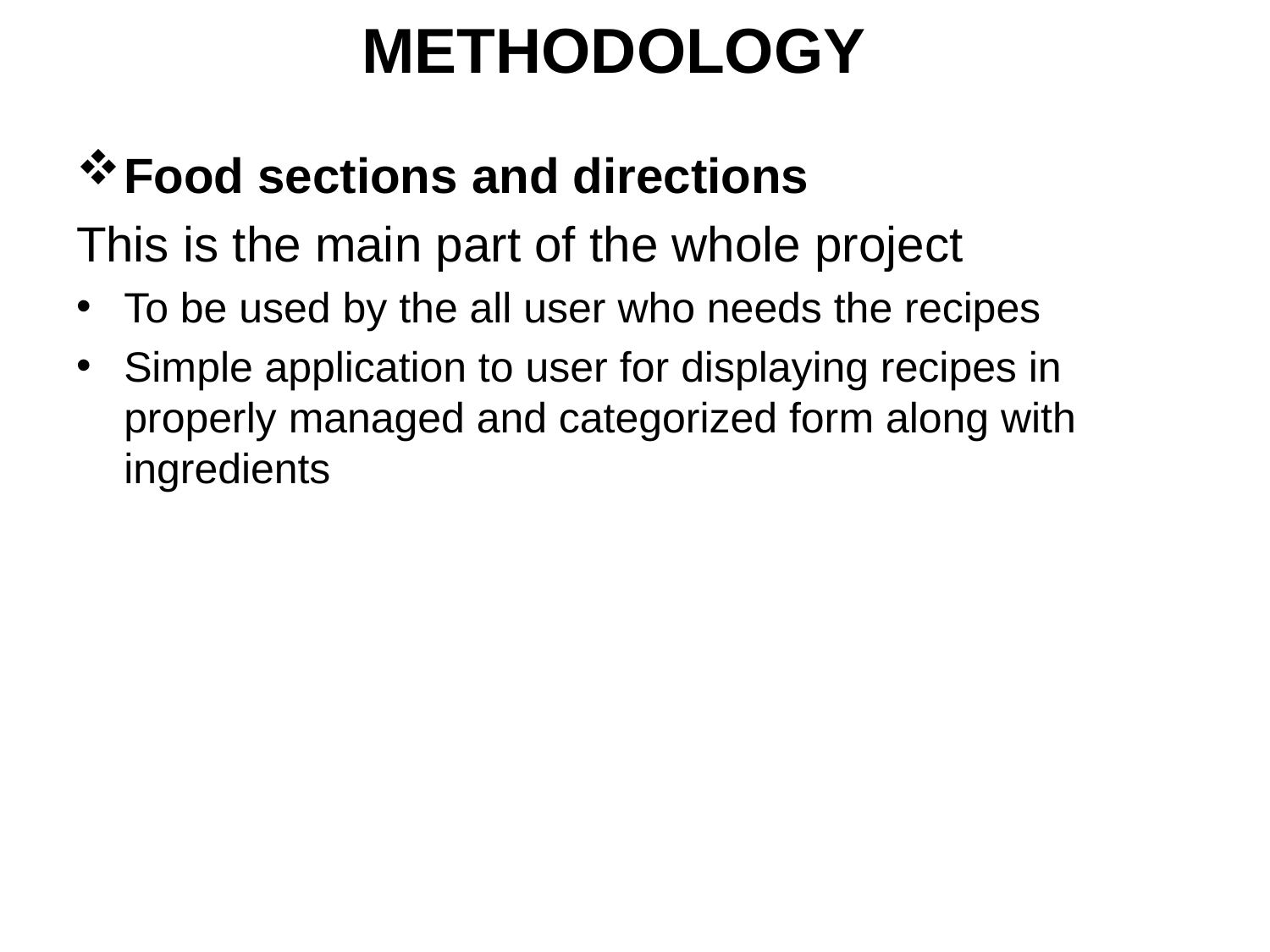

# METHODOLOGY
Food sections and directions
This is the main part of the whole project
To be used by the all user who needs the recipes
Simple application to user for displaying recipes in properly managed and categorized form along with ingredients

6